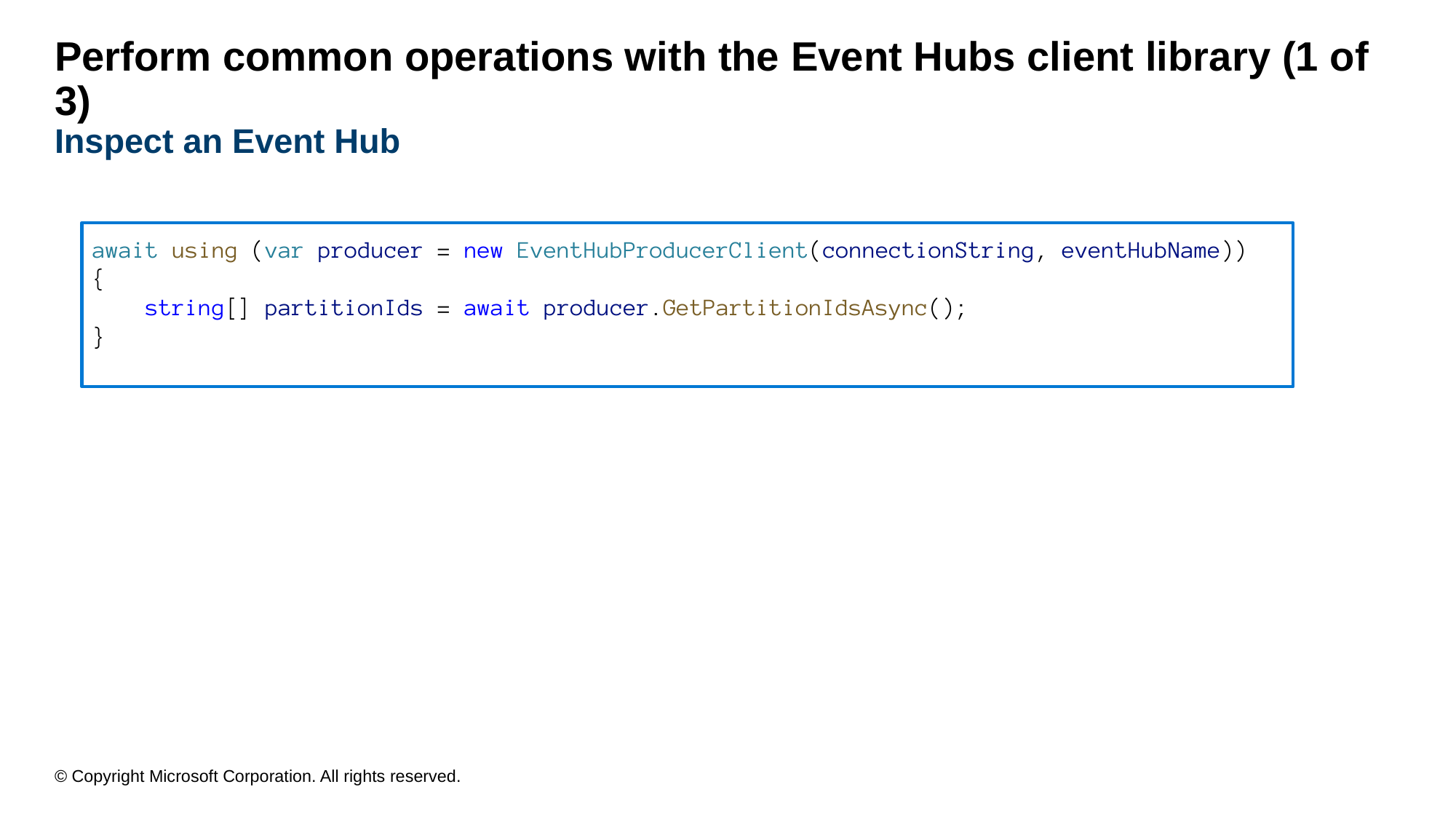

# Perform common operations with the Event Hubs client library (1 of 3)
Inspect an Event Hub
await using (var producer = new EventHubProducerClient(connectionString, eventHubName))
{
    string[] partitionIds = await producer.GetPartitionIdsAsync();
}